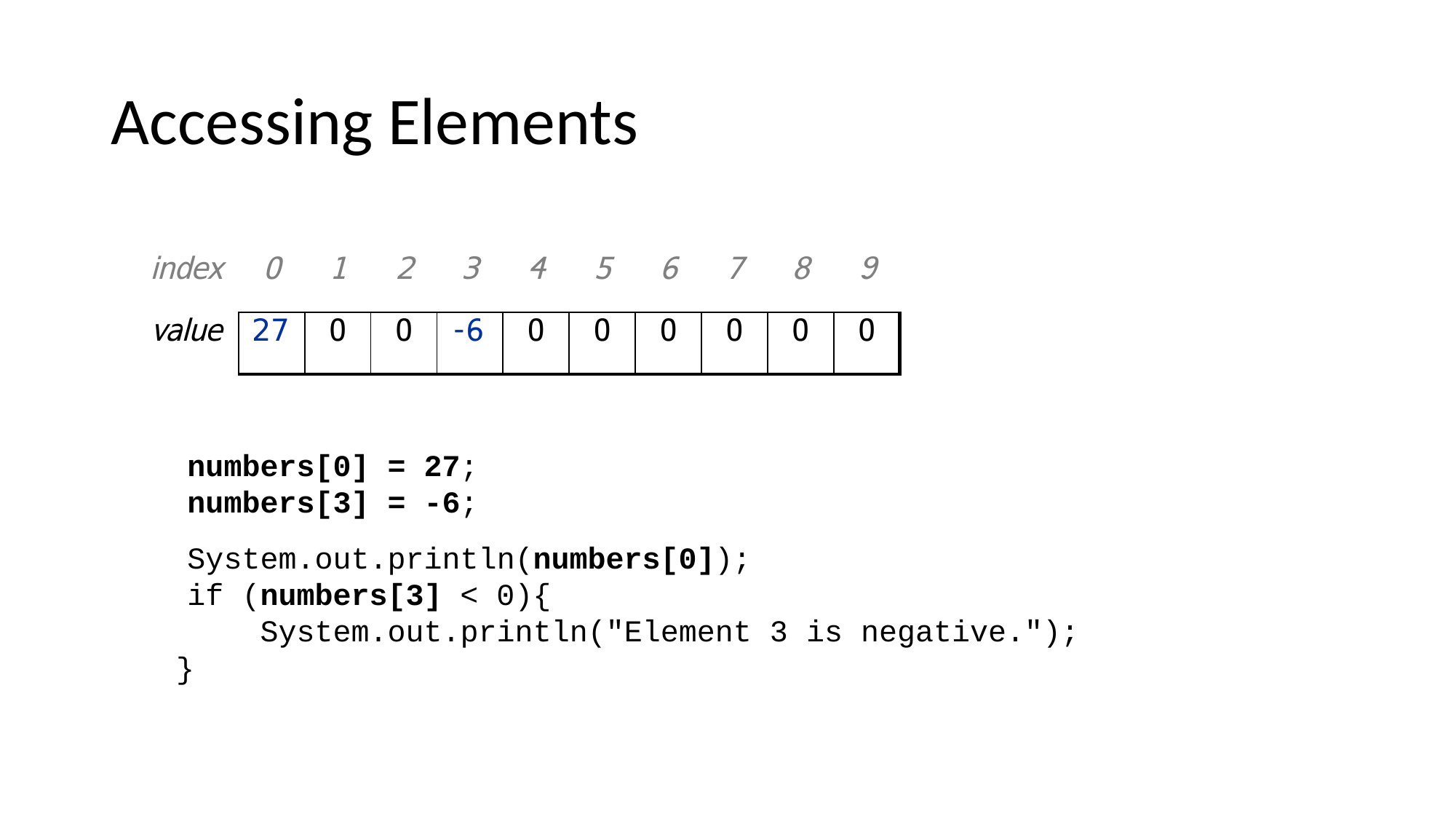

# Accessing Elements

	numbers[0] = 27;
	numbers[3] = -6;

	System.out.println(numbers[0]);
	if (numbers[3] < 0){
	    System.out.println("Element 3 is negative.");
 }
| index | 0 | 1 | 2 | 3 | 4 | 5 | 6 | 7 | 8 | 9 |
| --- | --- | --- | --- | --- | --- | --- | --- | --- | --- | --- |
| value | 27 | 0 | 0 | -6 | 0 | 0 | 0 | 0 | 0 | 0 |